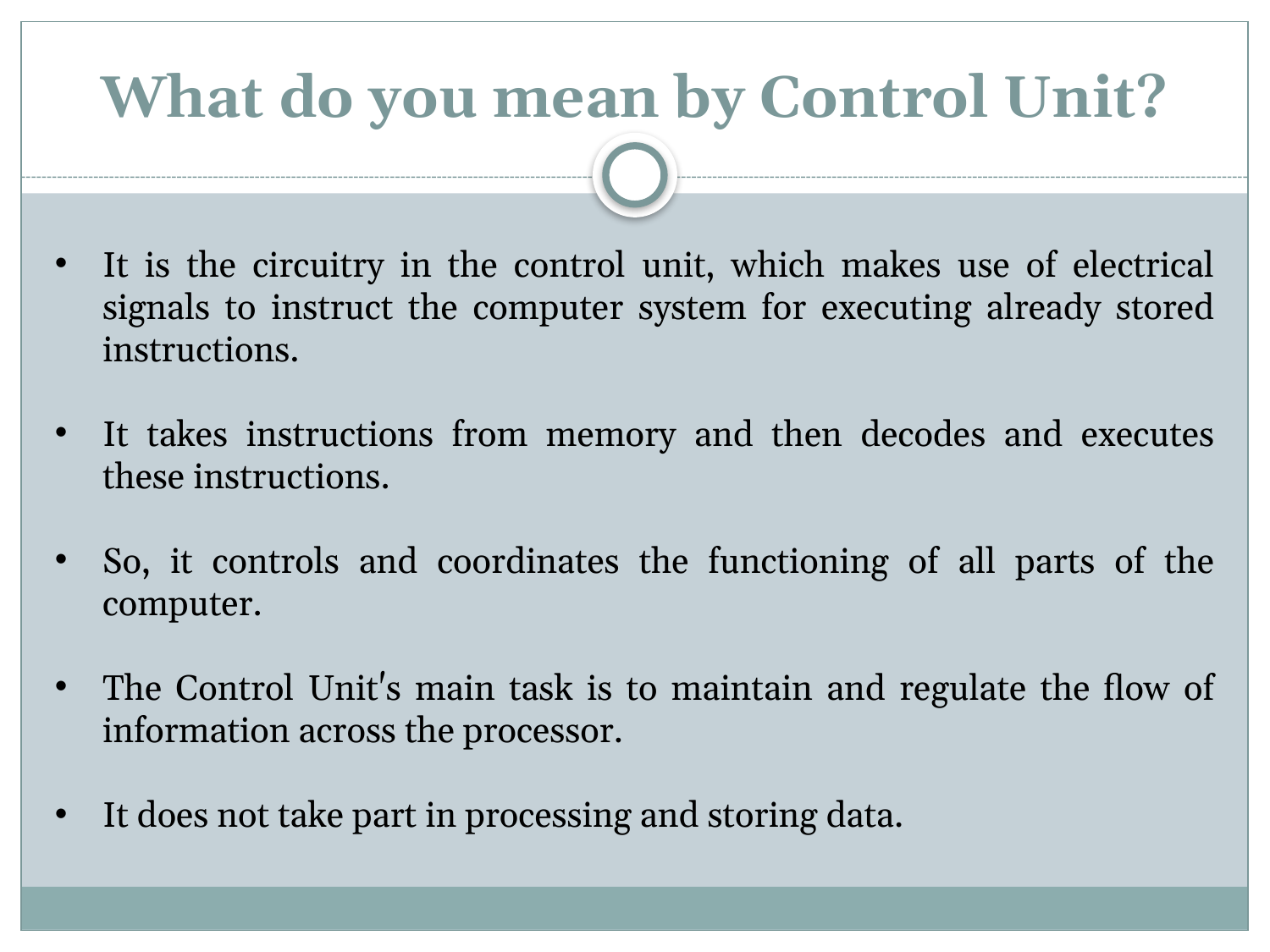

What do you mean by Control Unit?
It is the circuitry in the control unit, which makes use of electrical signals to instruct the computer system for executing already stored instructions.

It takes instructions from memory and then decodes and executes these instructions.

So, it controls and coordinates the functioning of all parts of the computer.

The Control Unit's main task is to maintain and regulate the flow of information across the processor.

It does not take part in processing and storing data.